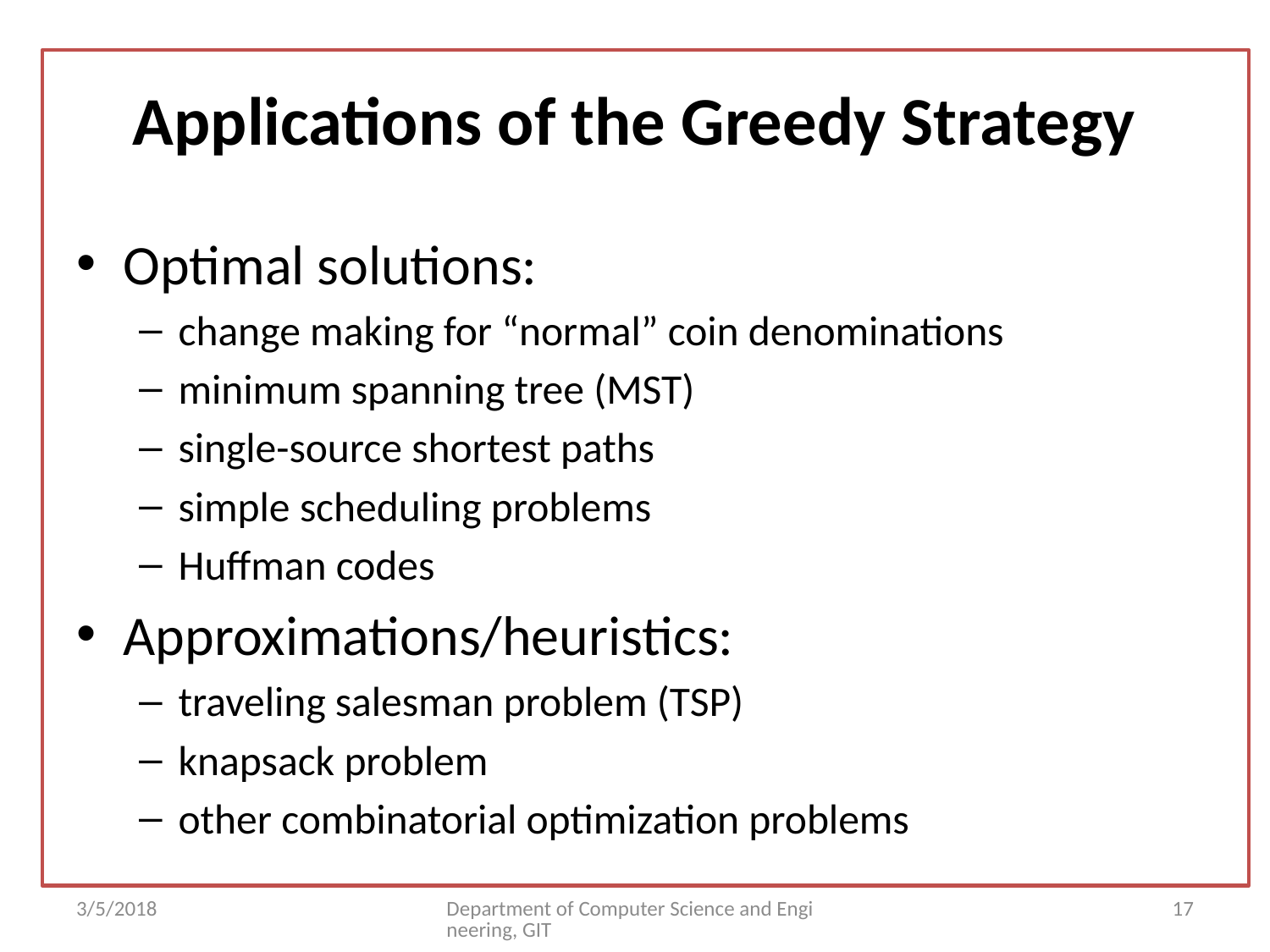

# Applications of the Greedy Strategy

Optimal solutions:
change making for “normal” coin denominations
minimum spanning tree (MST)
single-source shortest paths
simple scheduling problems
Huffman codes
Approximations/heuristics:
traveling salesman problem (TSP)
knapsack problem
other combinatorial optimization problems

3/5/2018
Department of Computer Science and Engineering, GIT
17